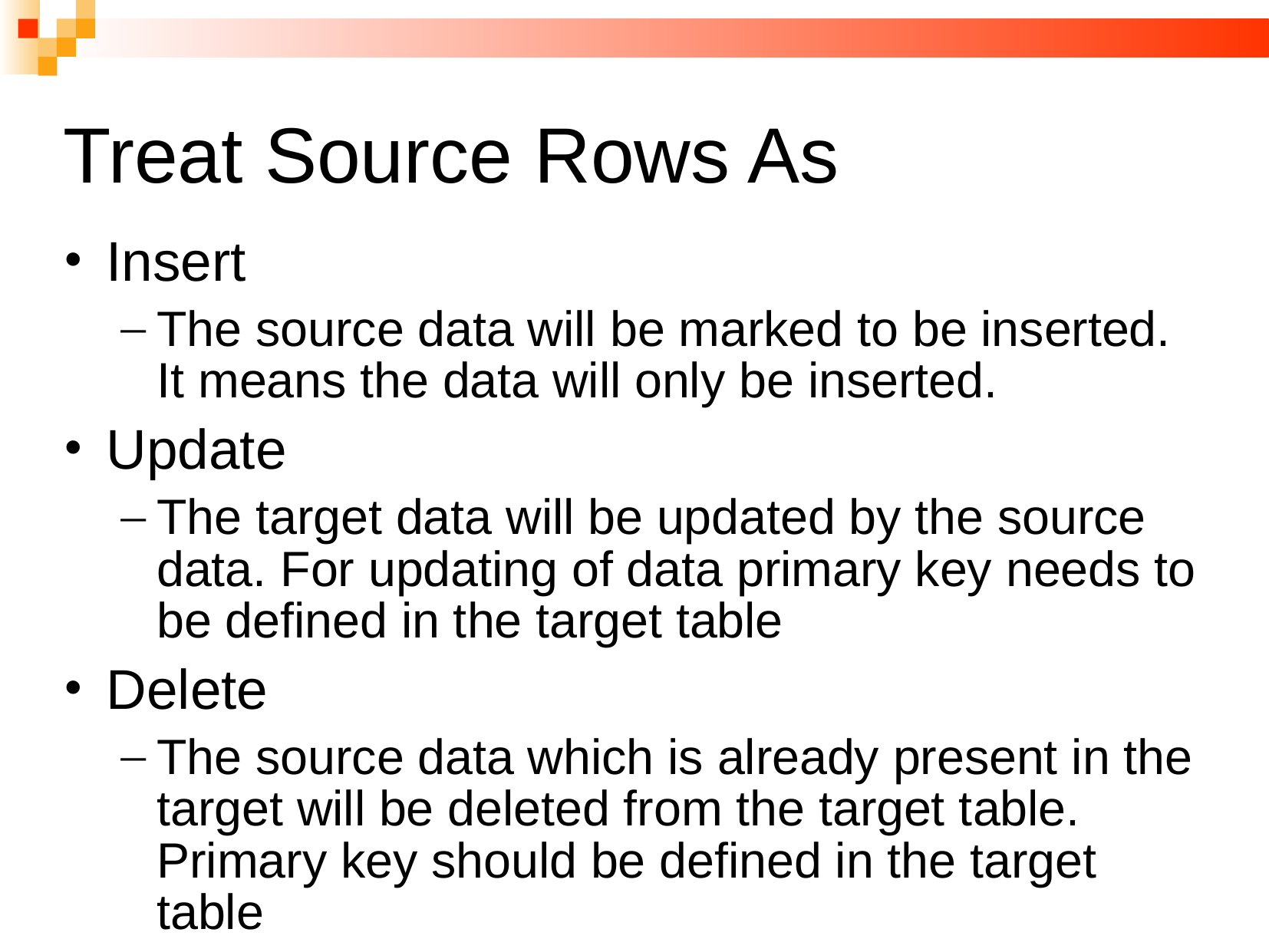

# Treat Source Rows As
Insert
The source data will be marked to be inserted. It means the data will only be inserted.
Update
The target data will be updated by the source data. For updating of data primary key needs to be defined in the target table
Delete
The source data which is already present in the target will be deleted from the target table. Primary key should be defined in the target table